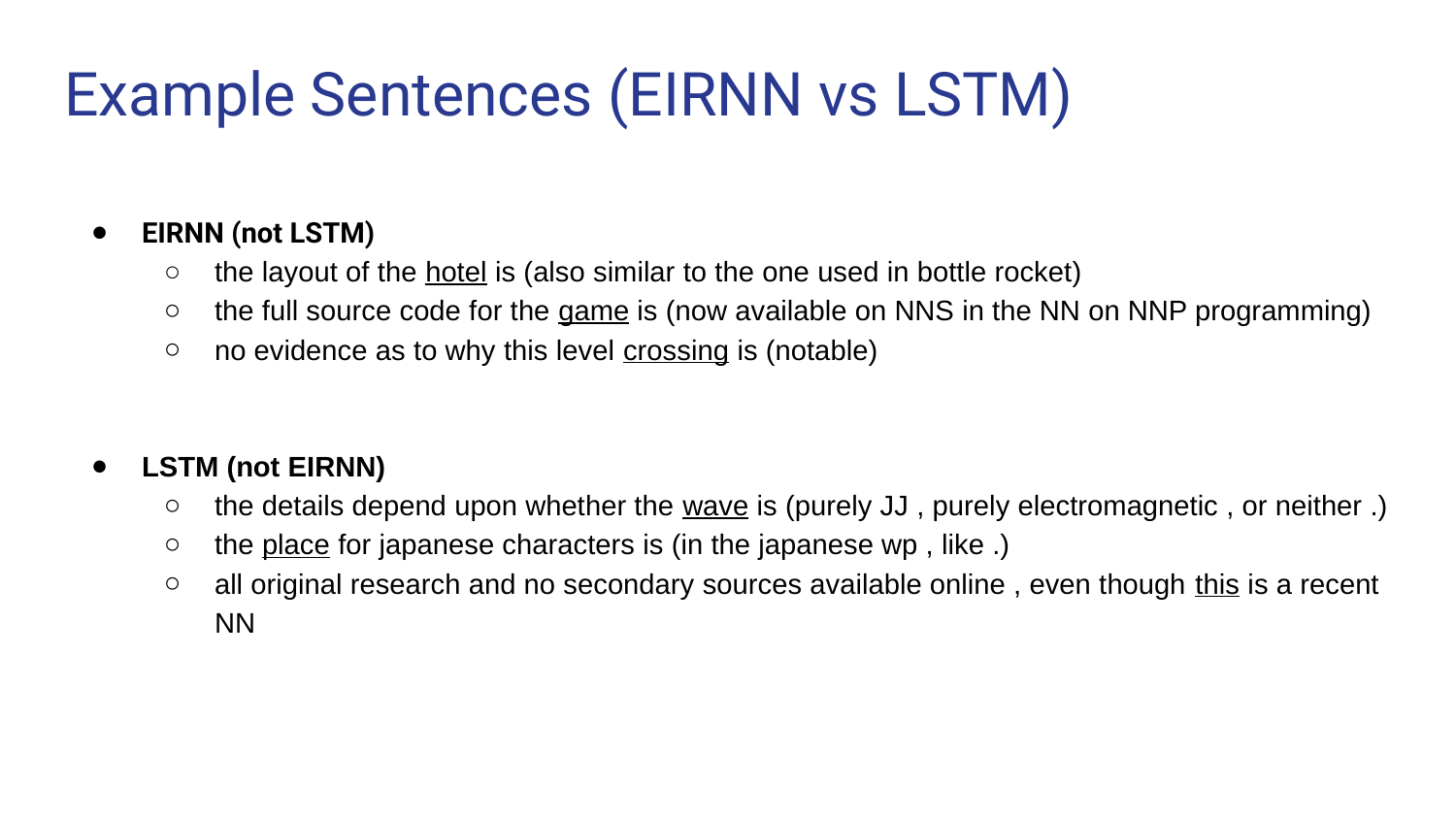

# Example Sentences (EIRNN vs LSTM)
EIRNN (not LSTM)
the layout of the hotel is (also similar to the one used in bottle rocket)
the full source code for the game is (now available on NNS in the NN on NNP programming)
no evidence as to why this level crossing is (notable)

LSTM (not EIRNN)
the details depend upon whether the wave is (purely JJ , purely electromagnetic , or neither .)
the place for japanese characters is (in the japanese wp , like .)
all original research and no secondary sources available online , even though this is a recent NN